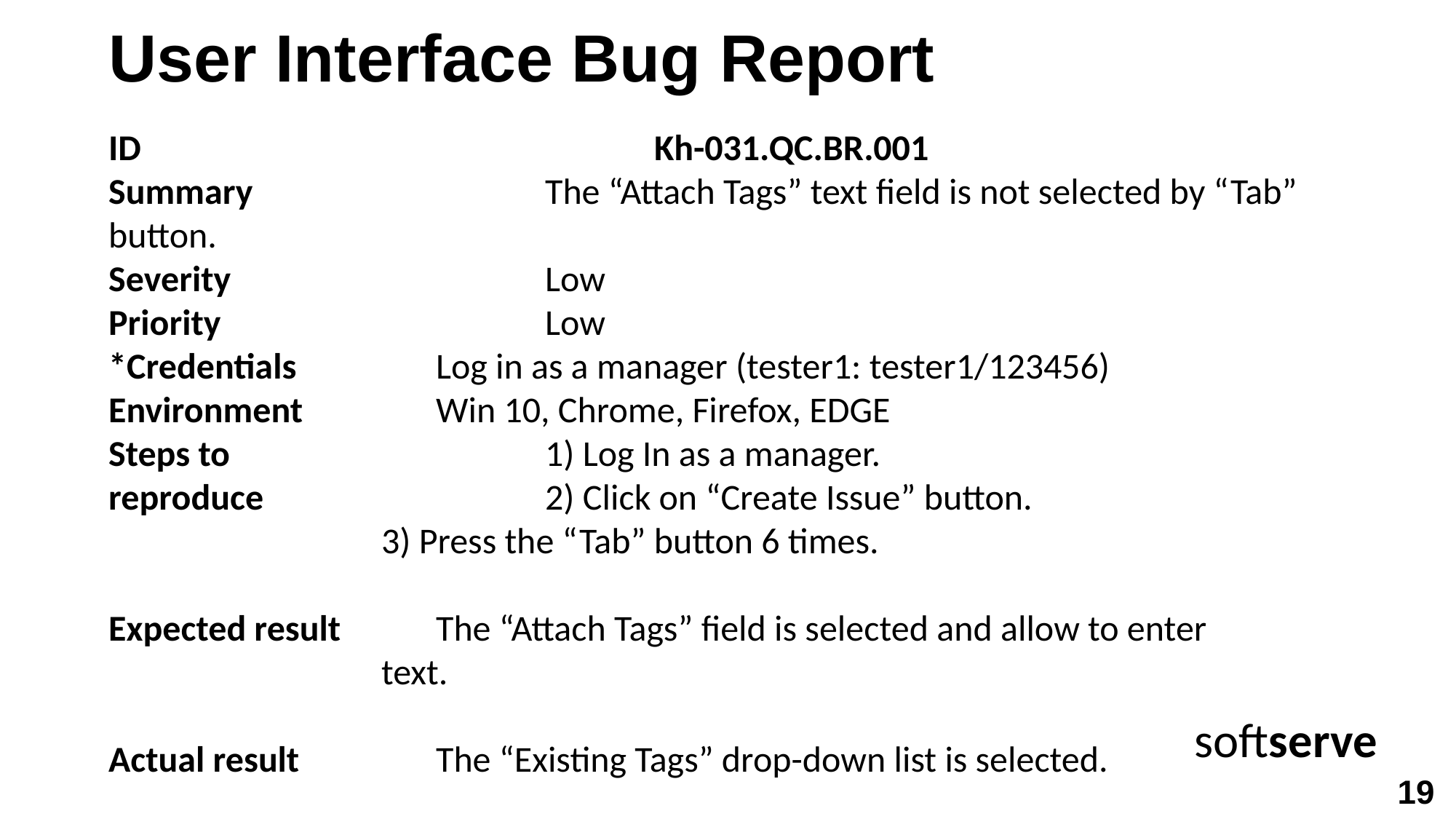

# User Interface Bug Report
ID					Kh-031.QC.BR.001
Summary			The “Attach Tags” text field is not selected by “Tab” button.
Severity			Low
Priority			Low
*Credentials		Log in as a manager (tester1: tester1/123456)
Environment		Win 10, Chrome, Firefox, EDGE
Steps to			1) Log In as a manager.
reproduce			2) Click on “Create Issue” button.
3) Press the “Tab” button 6 times.

Expected result  	The “Attach Tags” field is selected and allow to enter
text.

Actual result		The “Existing Tags” drop-down list is selected.

softserve
19